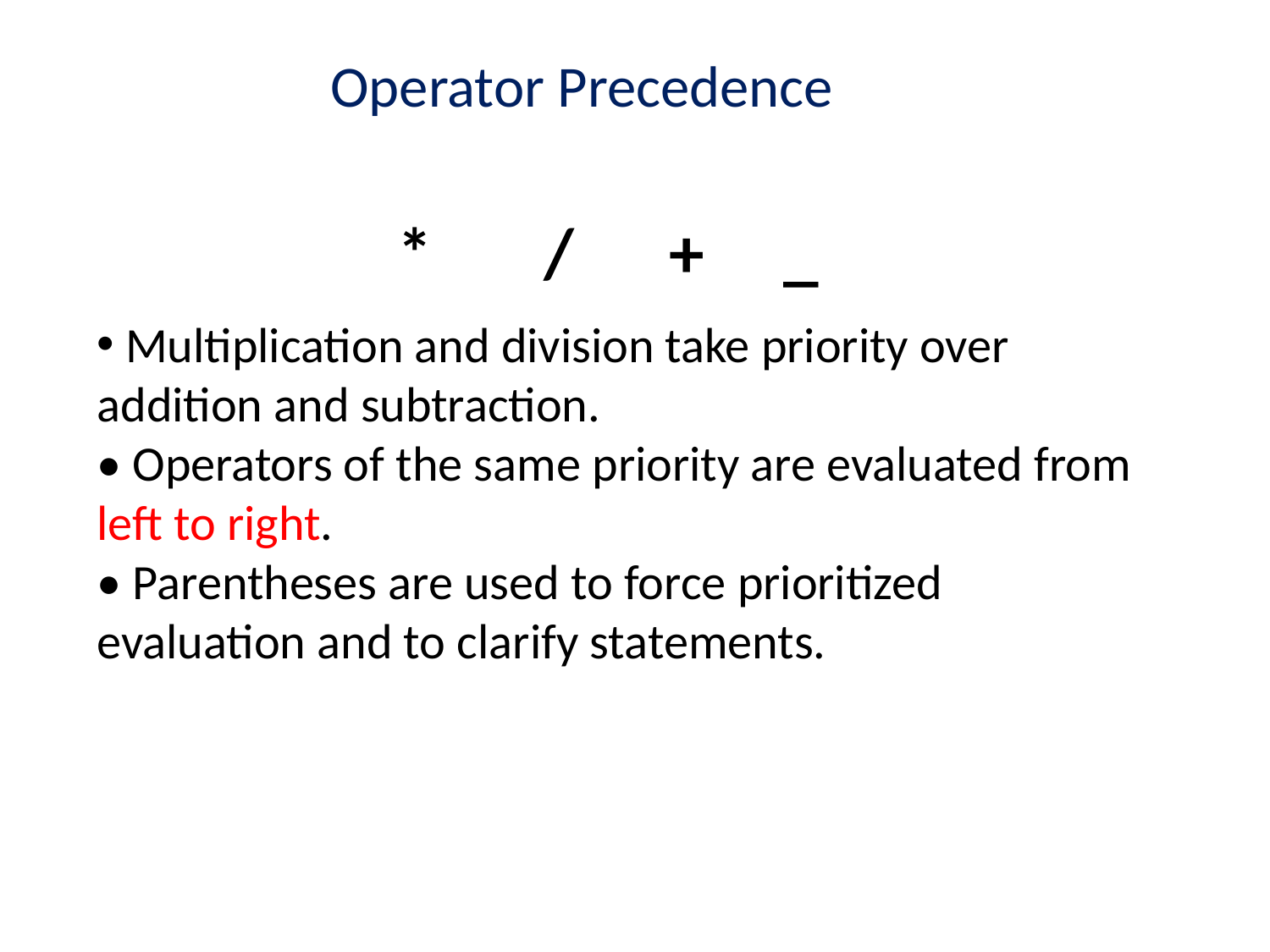

# Operator Precedence
*       /      +     _
 Multiplication and division take priority over
addition and subtraction.
• Operators of the same priority are evaluated from  left to right.
• Parentheses are used to force prioritized
evaluation and to clarify statements.